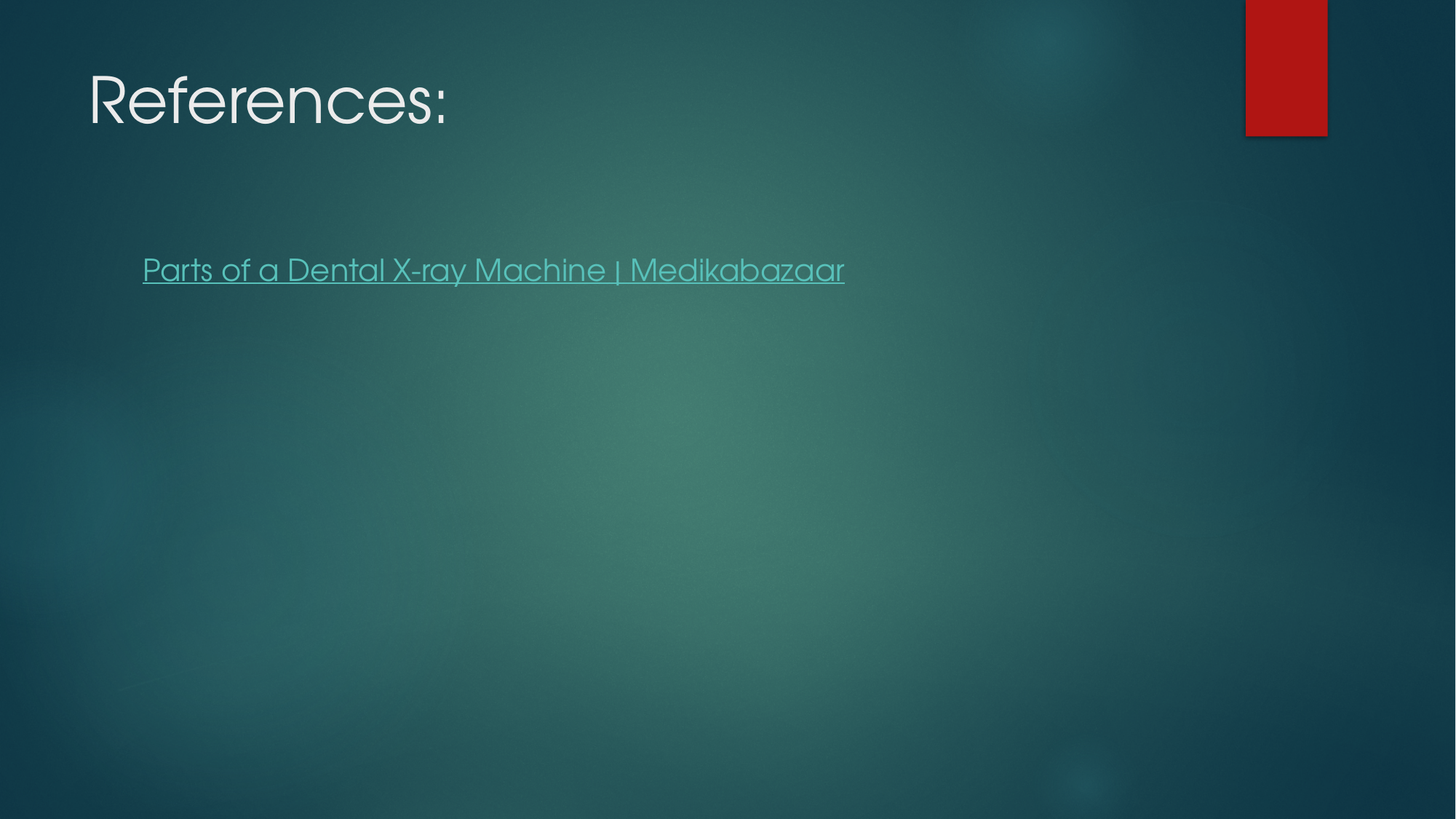

# References:
Parts of a Dental X-ray Machine | Medikabazaar